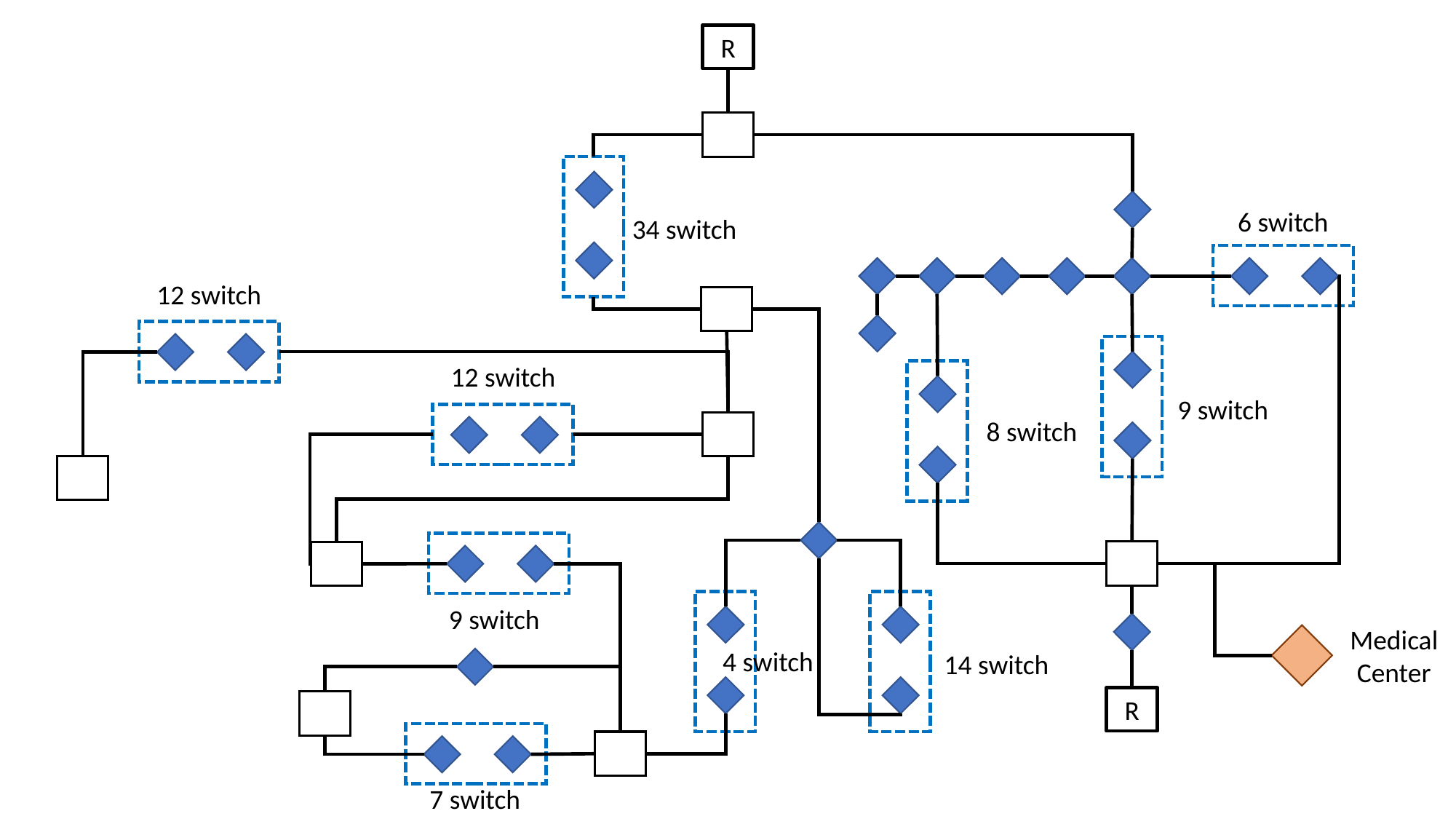

R

6 switch
34 switch

12 switch

12 switch

9 switch

8 switch

9 switch

Medical
Center

4 switch
14 switch

R

7 switch